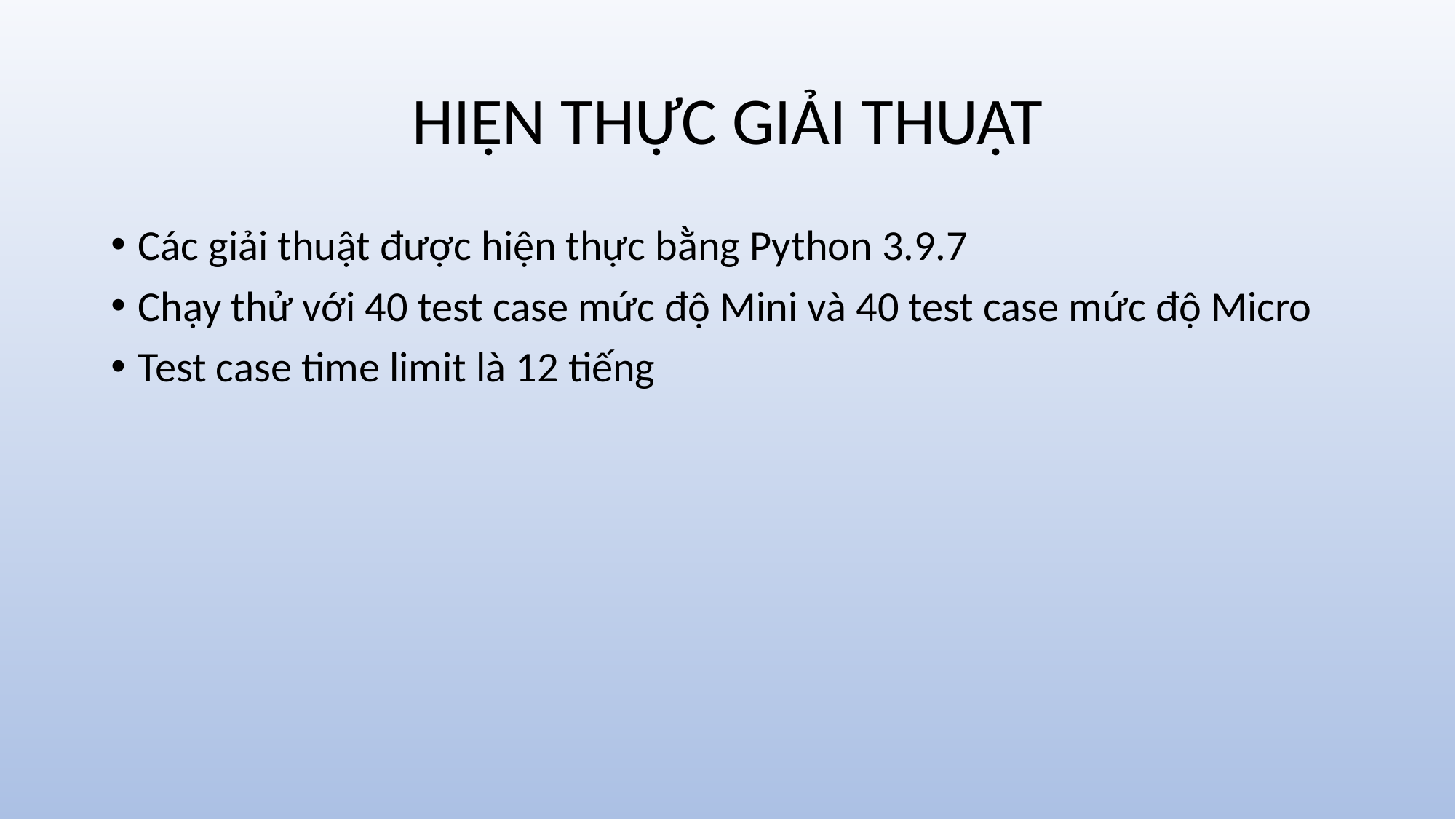

# HIỆN THỰC GIẢI THUẬT
Các giải thuật được hiện thực bằng Python 3.9.7
Chạy thử với 40 test case mức độ Mini và 40 test case mức độ Micro
Test case time limit là 12 tiếng